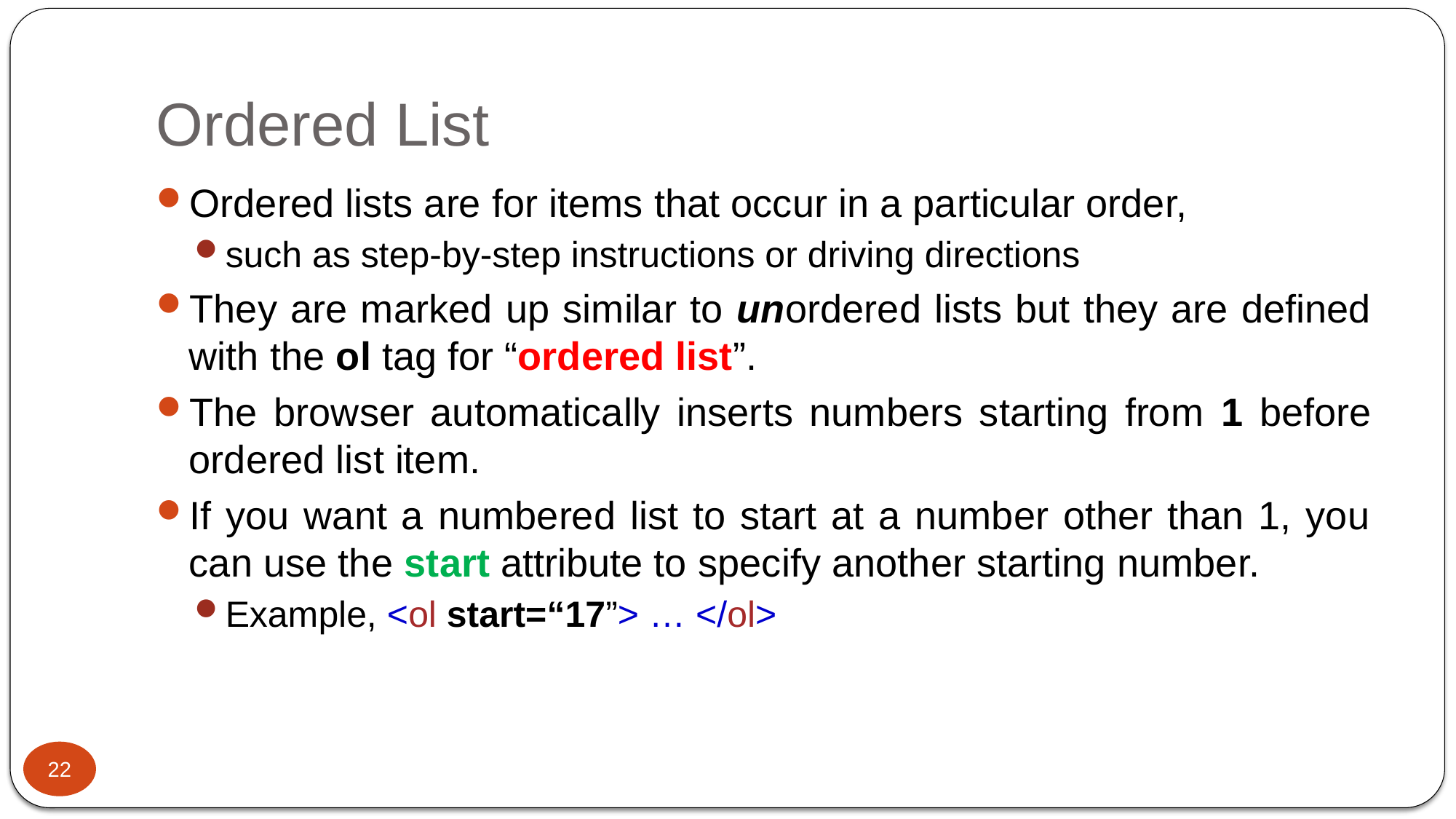

# Ordered List
Ordered lists are for items that occur in a particular order,
such as step-by-step instructions or driving directions
They are marked up similar to unordered lists but they are defined with the ol tag for “ordered list”.
The browser automatically inserts numbers starting from 1 before ordered list item.
If you want a numbered list to start at a number other than 1, you can use the start attribute to specify another starting number.
Example, <ol start=“17”> … </ol>

22